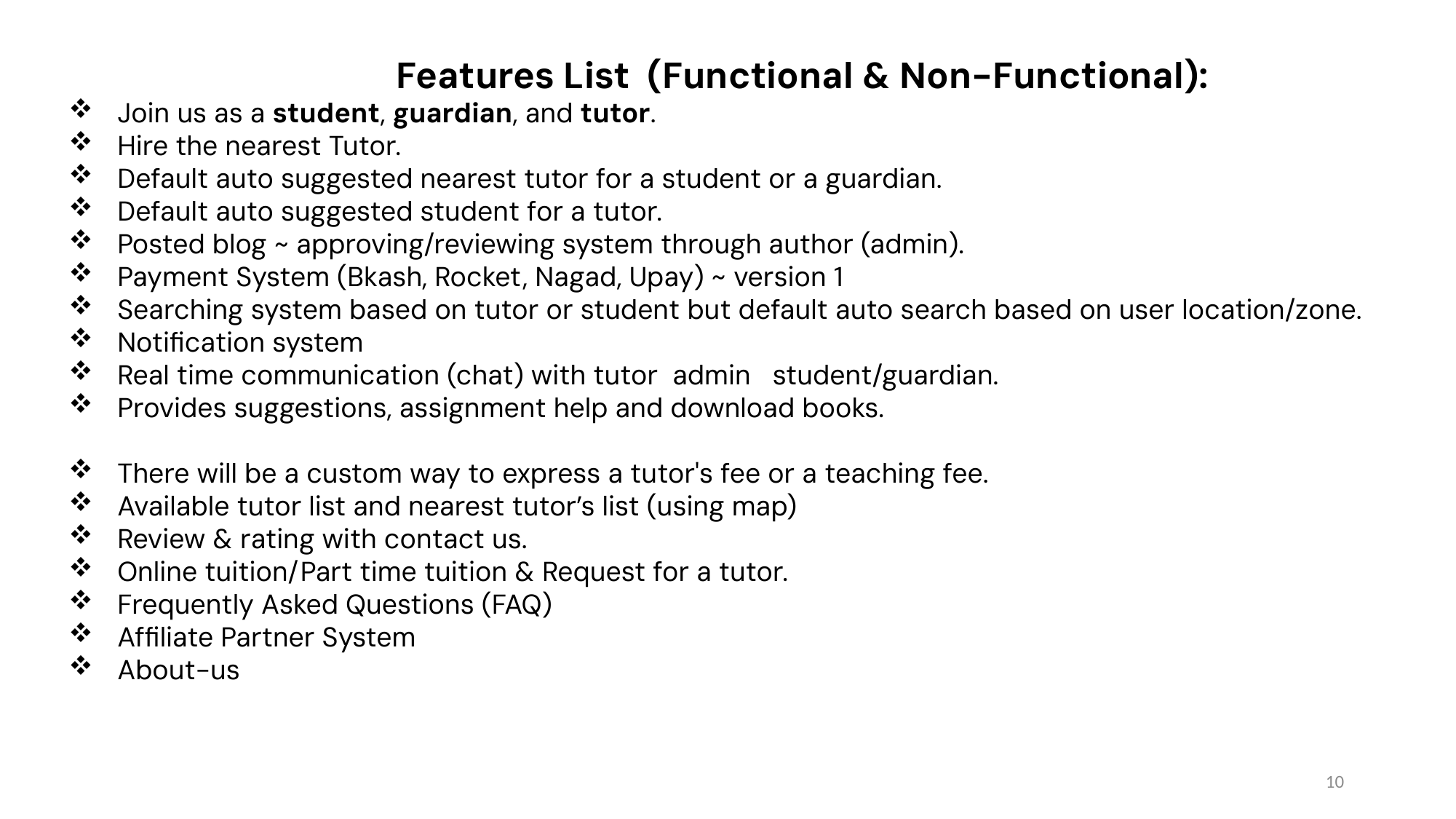

Features List  (Functional & Non-Functional):
  Join us as a student, guardian, and tutor.
  Hire the nearest Tutor.
  Default auto suggested nearest tutor for a student or a guardian.
  Default auto suggested student for a tutor.
  Posted blog ~ approving/reviewing system through author (admin).
  Payment System (Bkash, Rocket, Nagad, Upay) ~ version 1
  Searching system based on tutor or student but default auto search based on user location/zone.
  Notification system
  Real time communication (chat) with tutor  admin   student/guardian.
  Provides suggestions, assignment help and download books.

  There will be a custom way to express a tutor's fee or a teaching fee.
  Available tutor list and nearest tutor’s list (using map)
  Review & rating with contact us.
  Online tuition/Part time tuition & Request for a tutor.
  Frequently Asked Questions (FAQ)
  Affiliate Partner System
  About-us
10